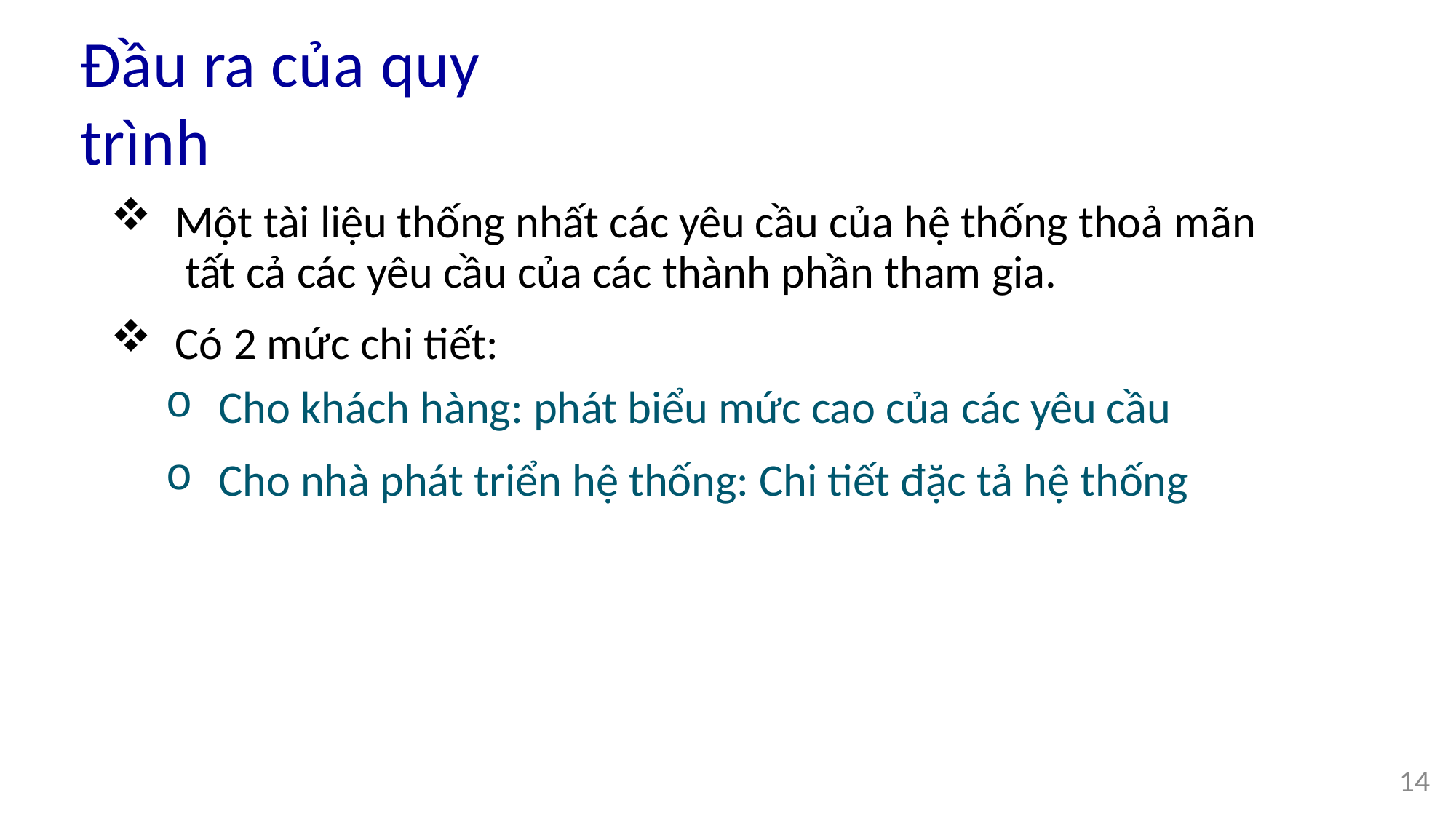

# Đầu ra của quy trình
Một tài liệu thống nhất các yêu cầu của hệ thống thoả mãn  tất cả các yêu cầu của các thành phần tham gia.
Có 2 mức chi tiết:
Cho khách hàng: phát biểu mức cao của các yêu cầu
Cho nhà phát triển hệ thống: Chi tiết đặc tả hệ thống
14